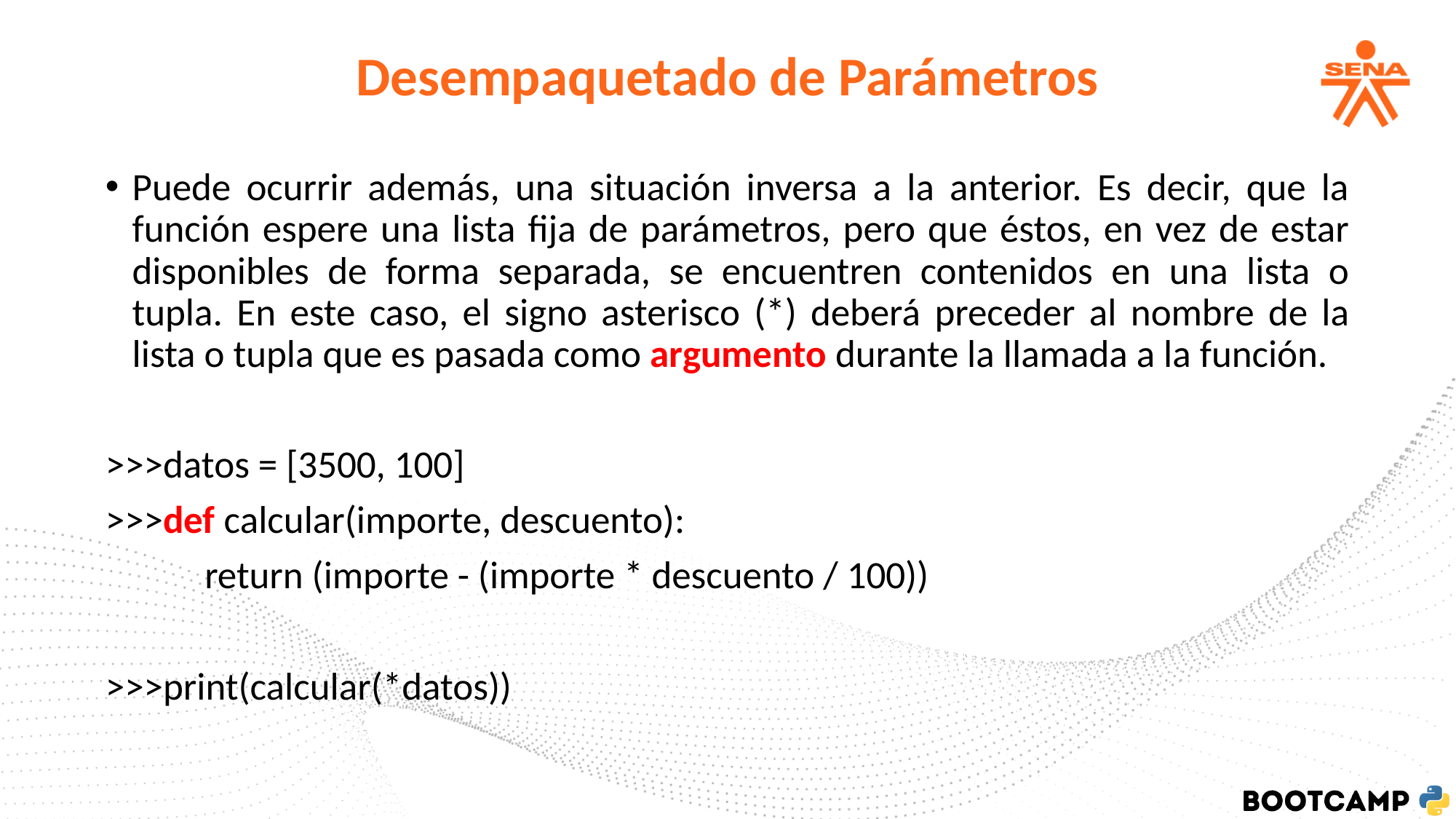

Desempaquetado de Parámetros
Puede ocurrir además, una situación inversa a la anterior. Es decir, que la función espere una lista fija de parámetros, pero que éstos, en vez de estar disponibles de forma separada, se encuentren contenidos en una lista o tupla. En este caso, el signo asterisco (*) deberá preceder al nombre de la lista o tupla que es pasada como argumento durante la llamada a la función.

>>>datos = [3500, 100]
>>>def calcular(importe, descuento):
		return (importe - (importe * descuento / 100))

>>>print(calcular(*datos))